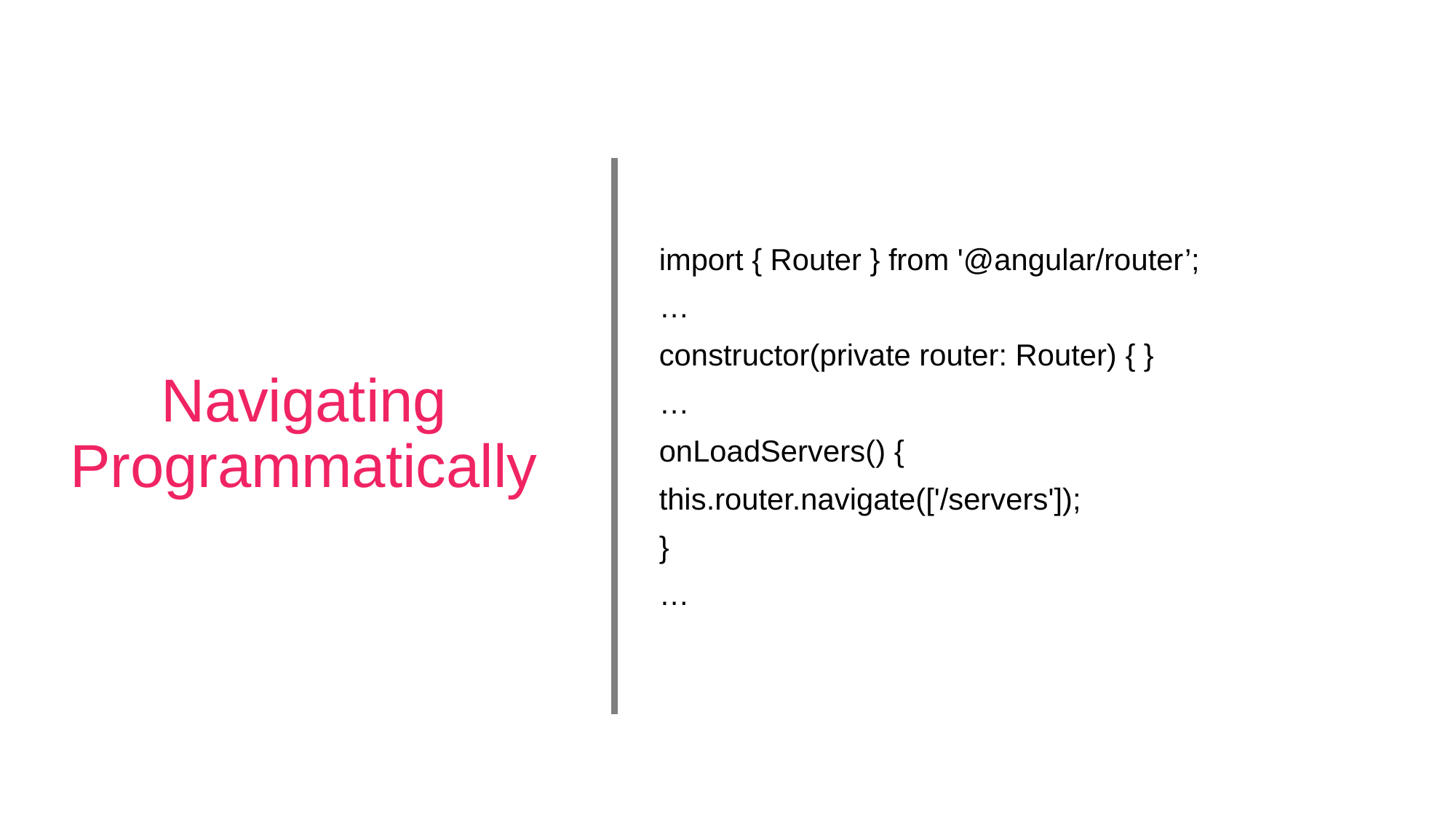

# Navigating Programmatically

import { Router } from '@angular/router’;
…
constructor(private router: Router) { }
…
onLoadServers() {
this.router.navigate(['/servers']);
}
…